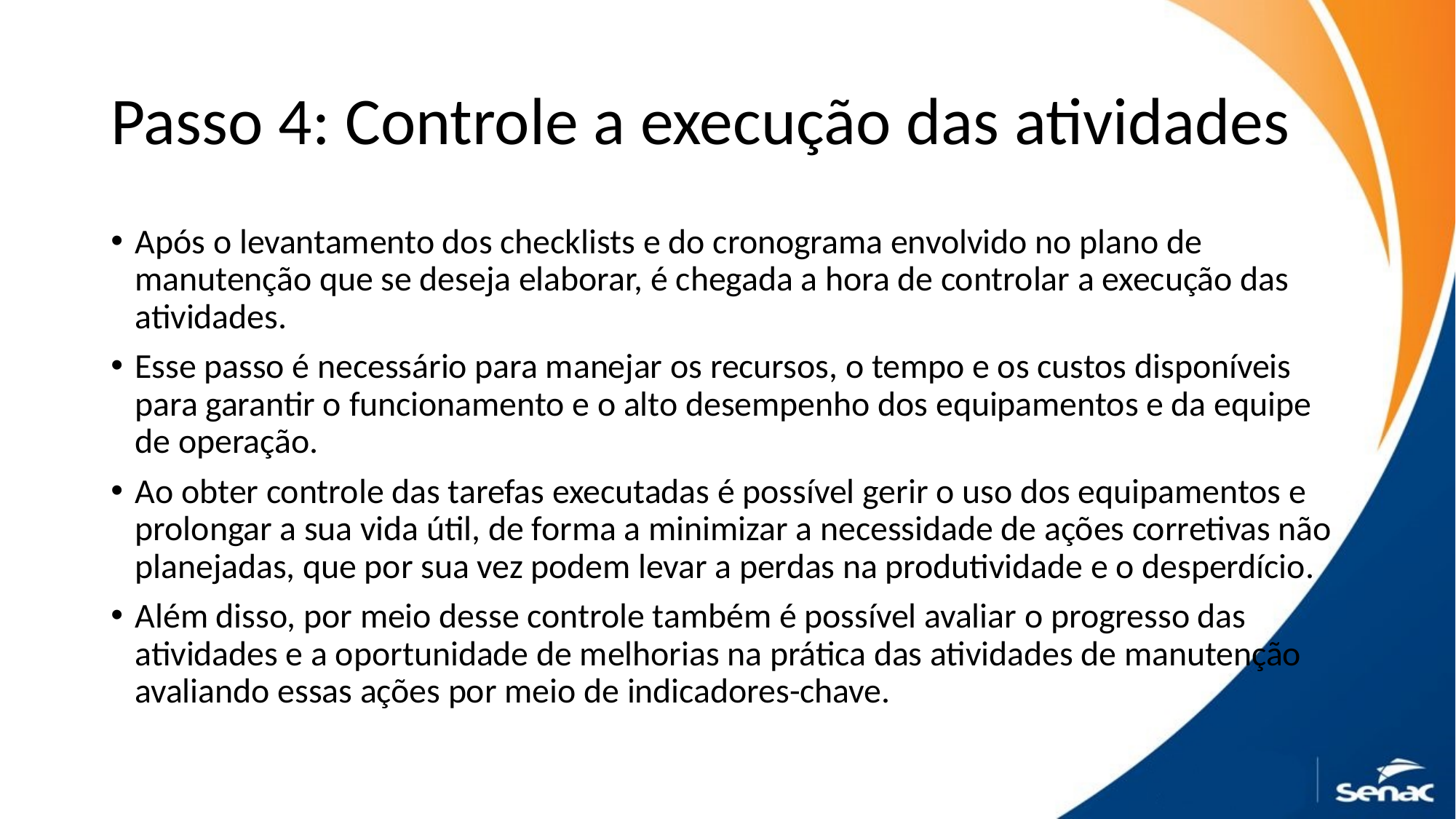

# Passo 4: Controle a execução das atividades
Após o levantamento dos checklists e do cronograma envolvido no plano de manutenção que se deseja elaborar, é chegada a hora de controlar a execução das atividades.
Esse passo é necessário para manejar os recursos, o tempo e os custos disponíveis para garantir o funcionamento e o alto desempenho dos equipamentos e da equipe de operação.
Ao obter controle das tarefas executadas é possível gerir o uso dos equipamentos e prolongar a sua vida útil, de forma a minimizar a necessidade de ações corretivas não planejadas, que por sua vez podem levar a perdas na produtividade e o desperdício.
Além disso, por meio desse controle também é possível avaliar o progresso das atividades e a oportunidade de melhorias na prática das atividades de manutenção avaliando essas ações por meio de indicadores-chave.